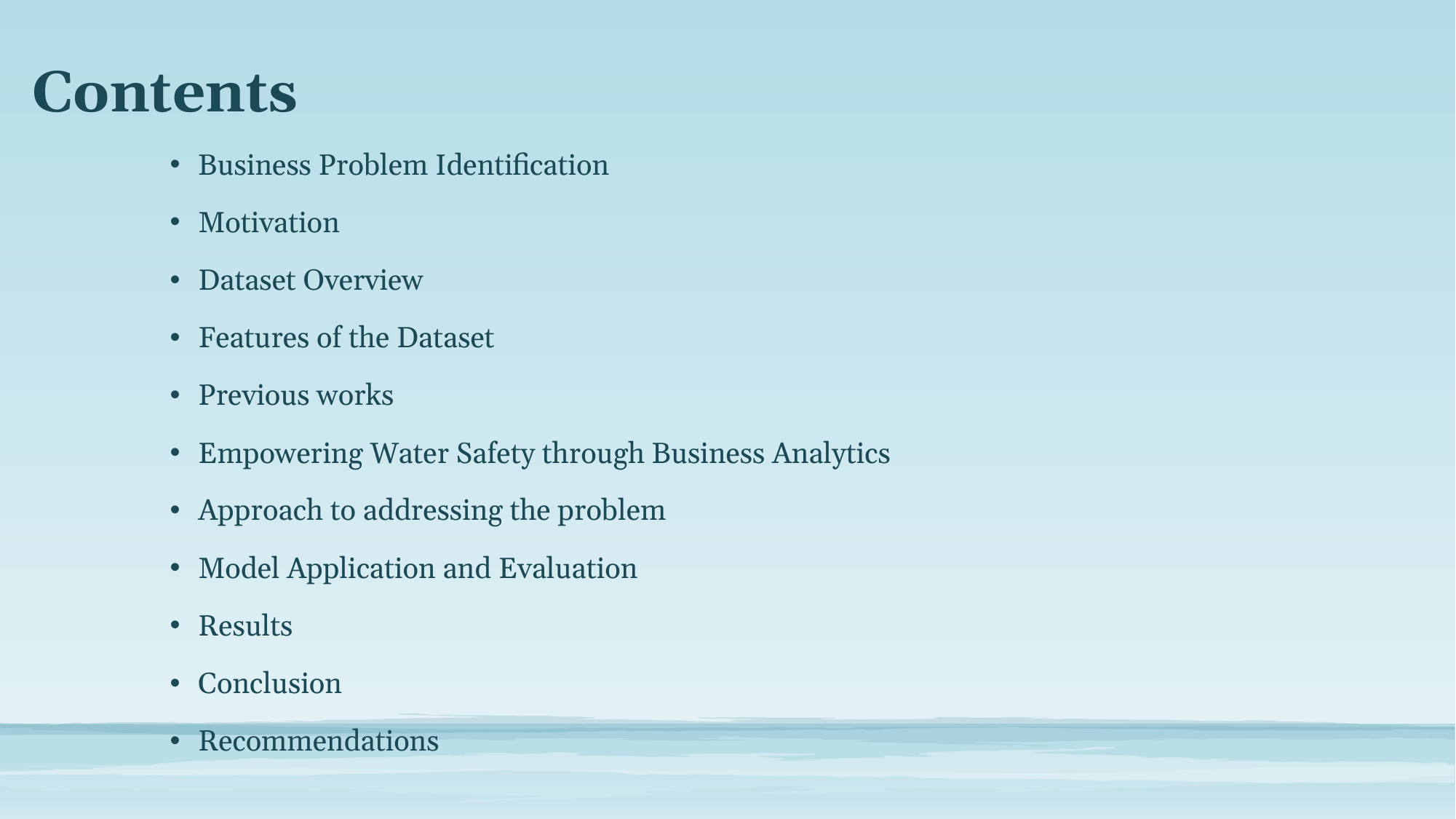

# Contents
Business Problem Identification
Motivation
Dataset Overview
Features of the Dataset
Previous works
Empowering Water Safety through Business Analytics
Approach to addressing the problem
Model Application and Evaluation
Results
Conclusion
Recommendations